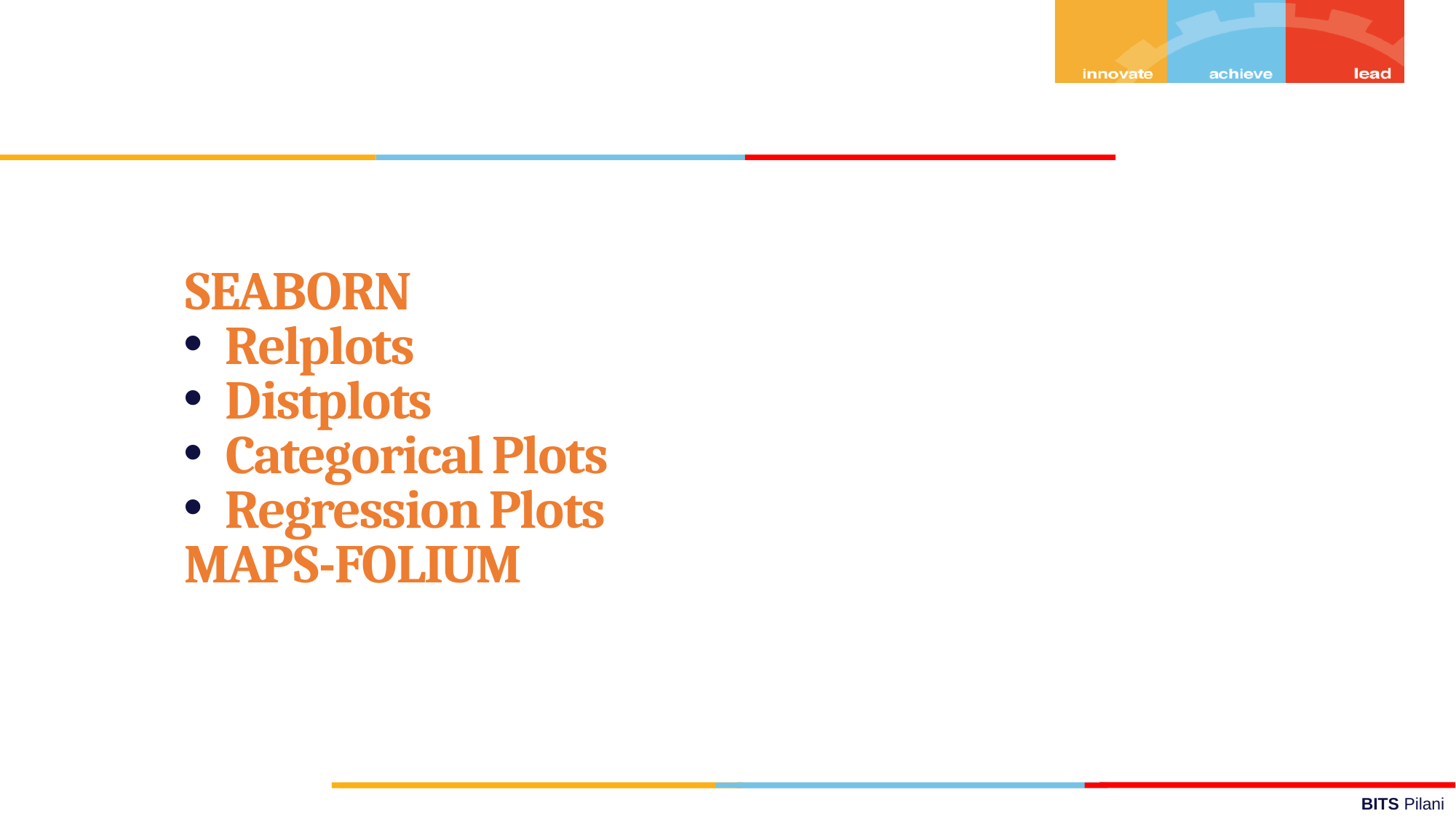

SEABORN
Relplots
Distplots
Categorical Plots
Regression Plots
MAPS-FOLIUM